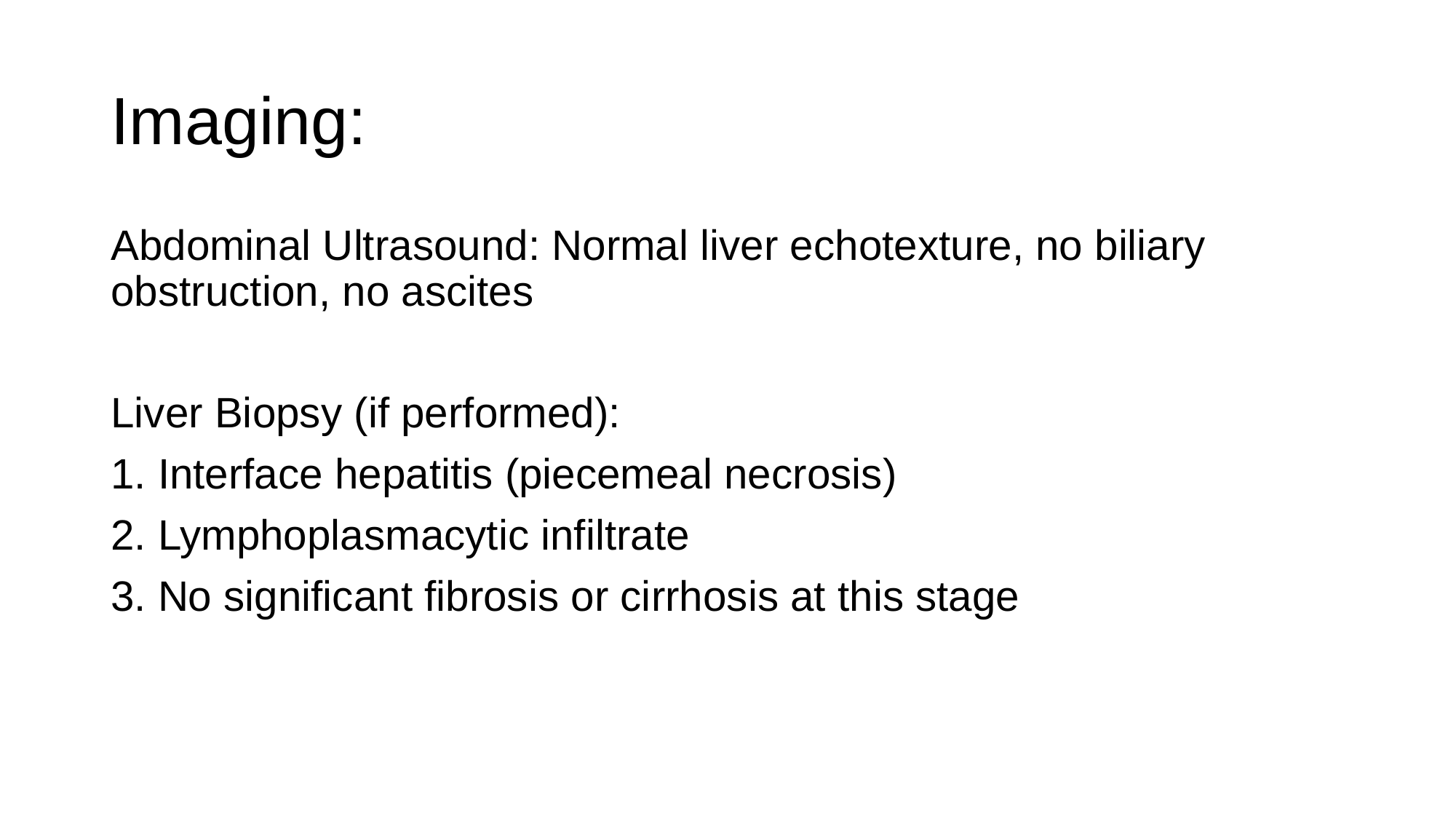

# Imaging:
Abdominal Ultrasound: Normal liver echotexture, no biliary obstruction, no ascites

Liver Biopsy (if performed):
Interface hepatitis (piecemeal necrosis)
Lymphoplasmacytic infiltrate
No significant fibrosis or cirrhosis at this stage